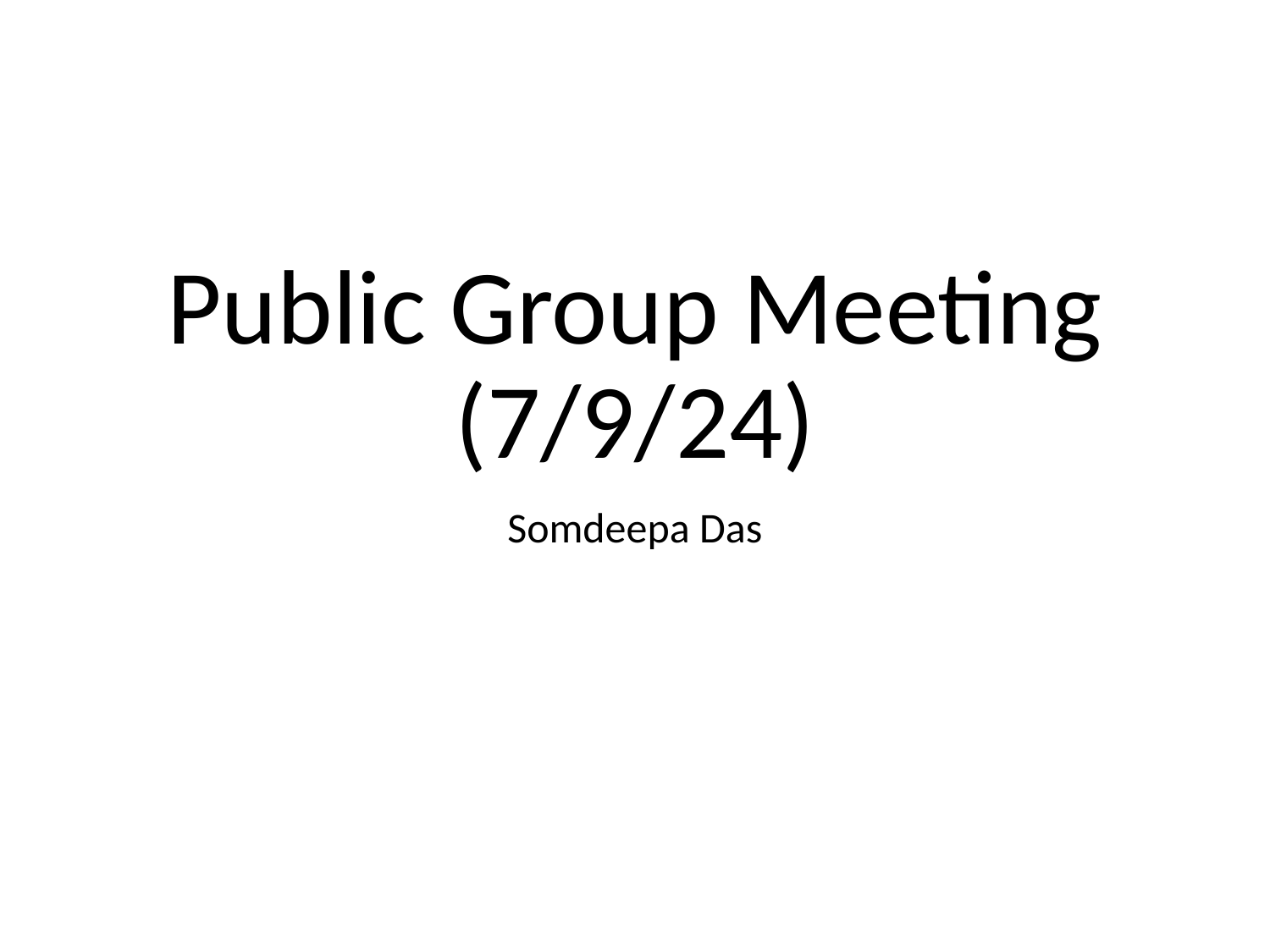

# Public Group Meeting (7/9/24)
Somdeepa Das